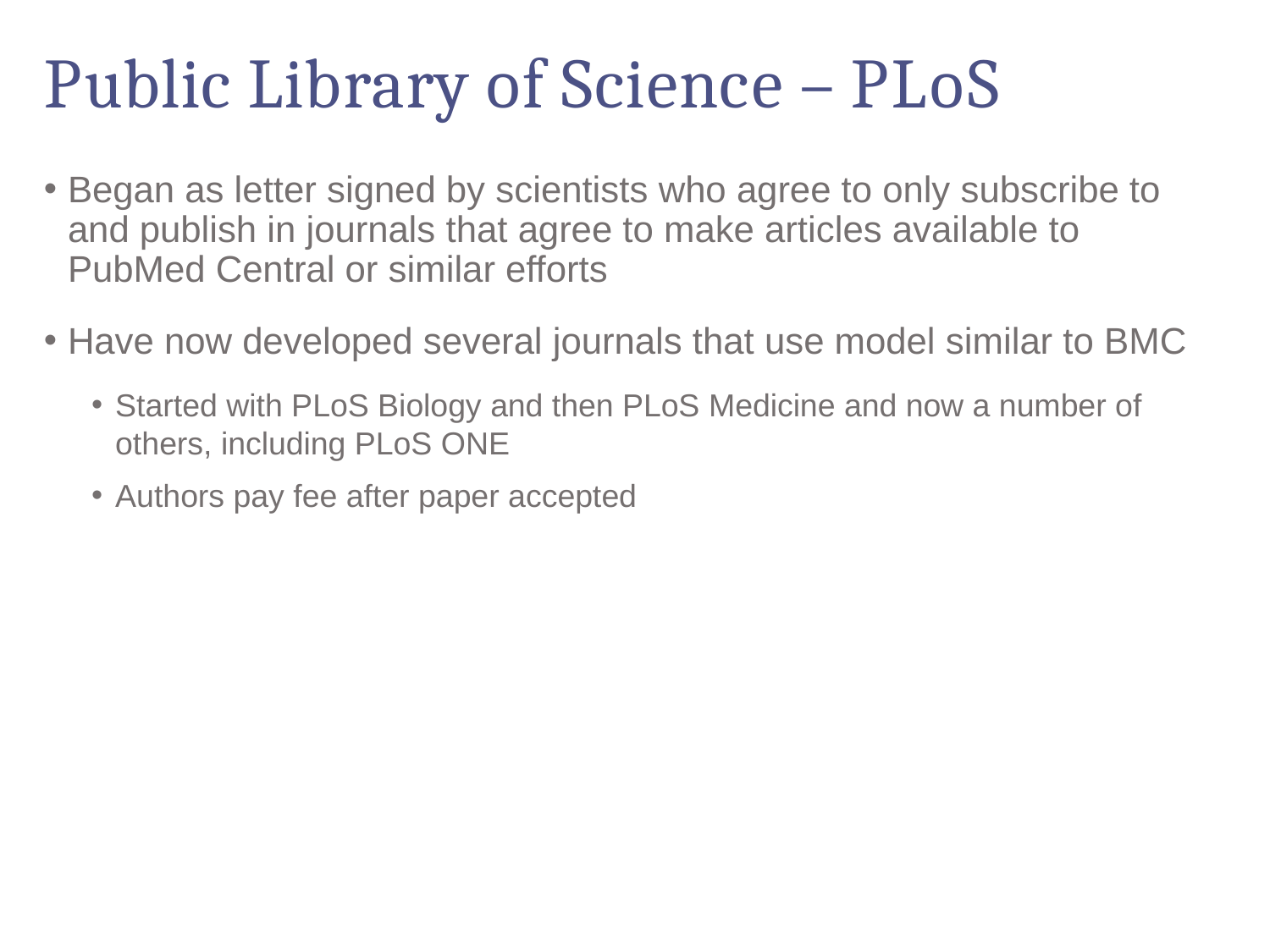

# Public Library of Science – PLoS
Began as letter signed by scientists who agree to only subscribe to and publish in journals that agree to make articles available to PubMed Central or similar efforts
Have now developed several journals that use model similar to BMC
Started with PLoS Biology and then PLoS Medicine and now a number of others, including PLoS ONE
Authors pay fee after paper accepted